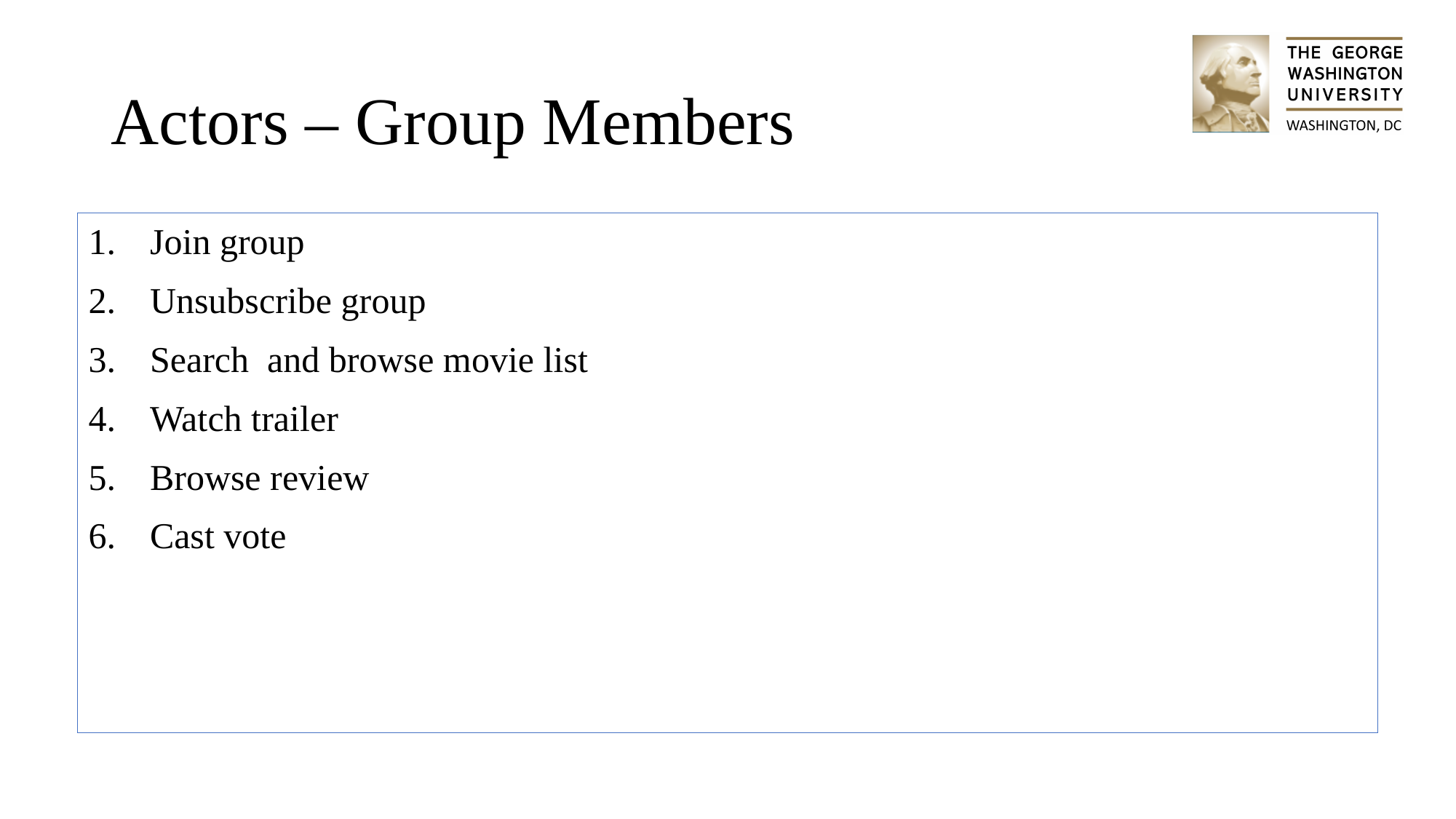

# Actors – Group Members
Join group
Unsubscribe group
Search  and browse movie list
Watch trailer
Browse review
Cast vote